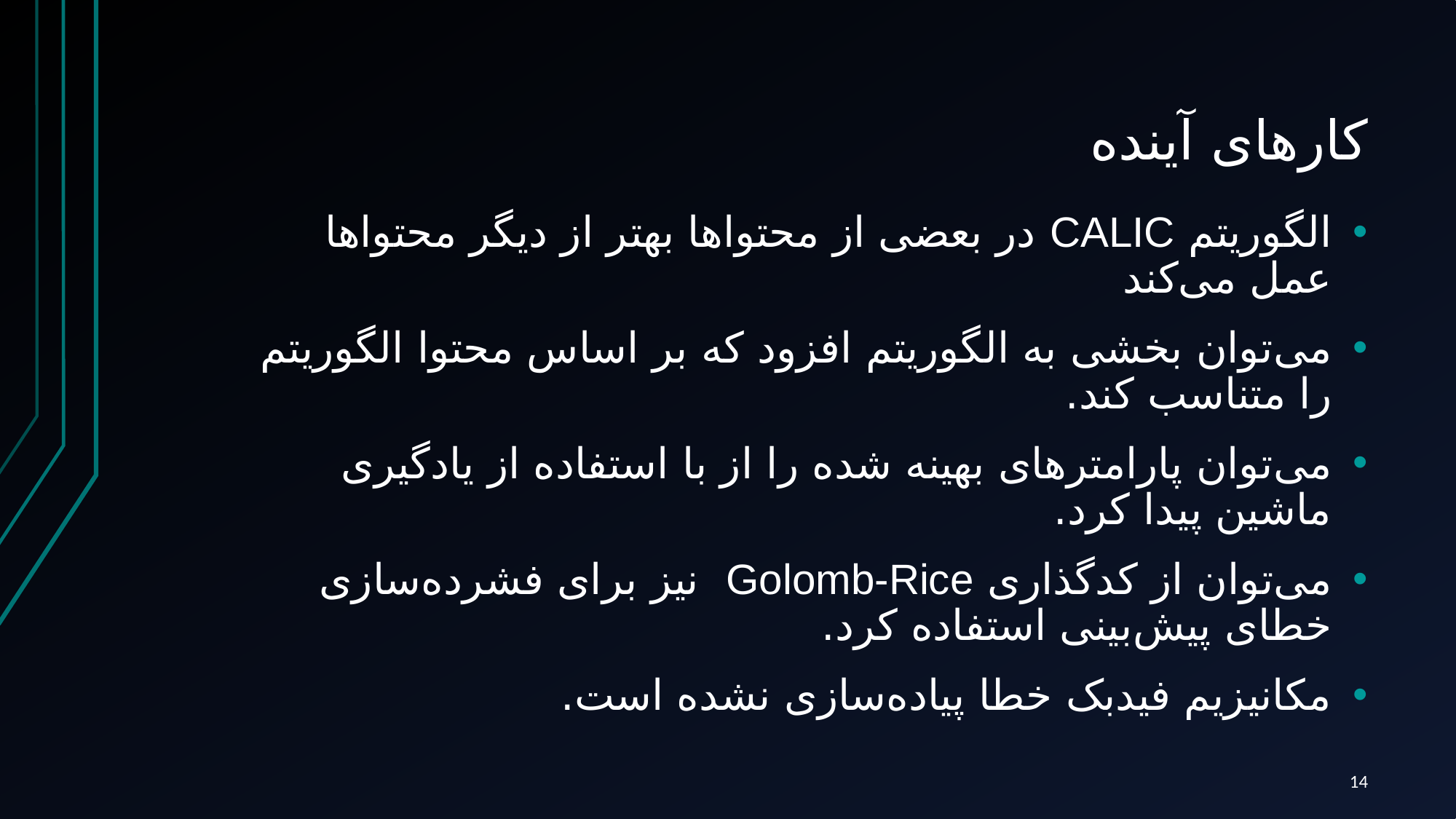

# کارهای آینده
الگوریتم CALIC در بعضی از محتواها بهتر از دیگر محتواها عمل می‌کند
می‌توان بخشی به الگوریتم افزود که بر اساس محتوا الگوریتم را متناسب کند.
می‌توان پارامترهای بهینه شده را از با استفاده از یادگیری ماشین پیدا کرد.
می‌توان از کدگذاری Golomb-Rice  نیز برای فشرده‌سازی خطای پیش‌بینی استفاده کرد.
مکانیزیم فیدبک خطا پیاده‌سازی نشده است.

14